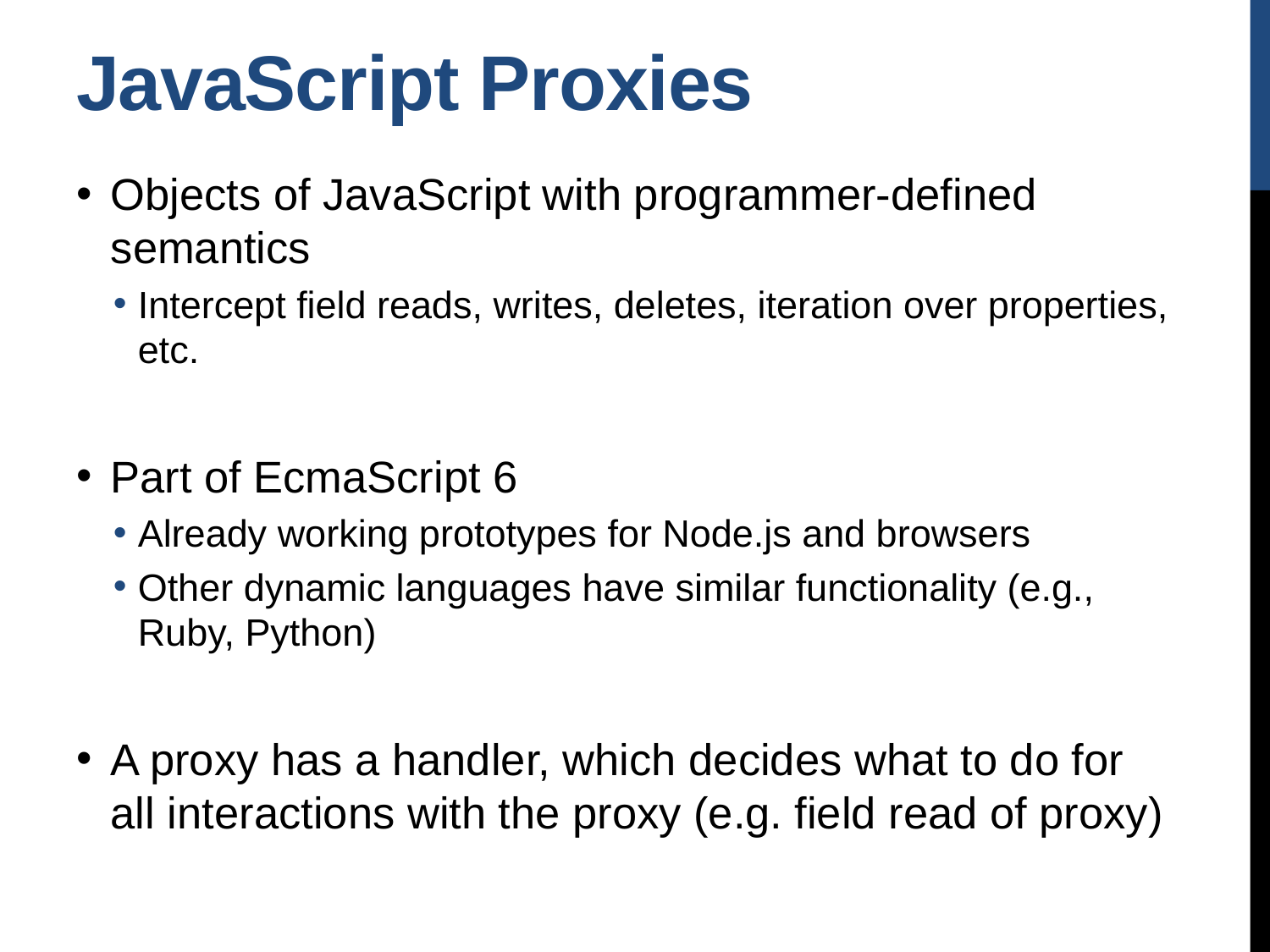

# JavaScript Proxies
Objects of JavaScript with programmer-defined semantics
Intercept field reads, writes, deletes, iteration over properties, etc.

Part of EcmaScript 6
Already working prototypes for Node.js and browsers
Other dynamic languages have similar functionality (e.g., Ruby, Python)

A proxy has a handler, which decides what to do for all interactions with the proxy (e.g. field read of proxy)